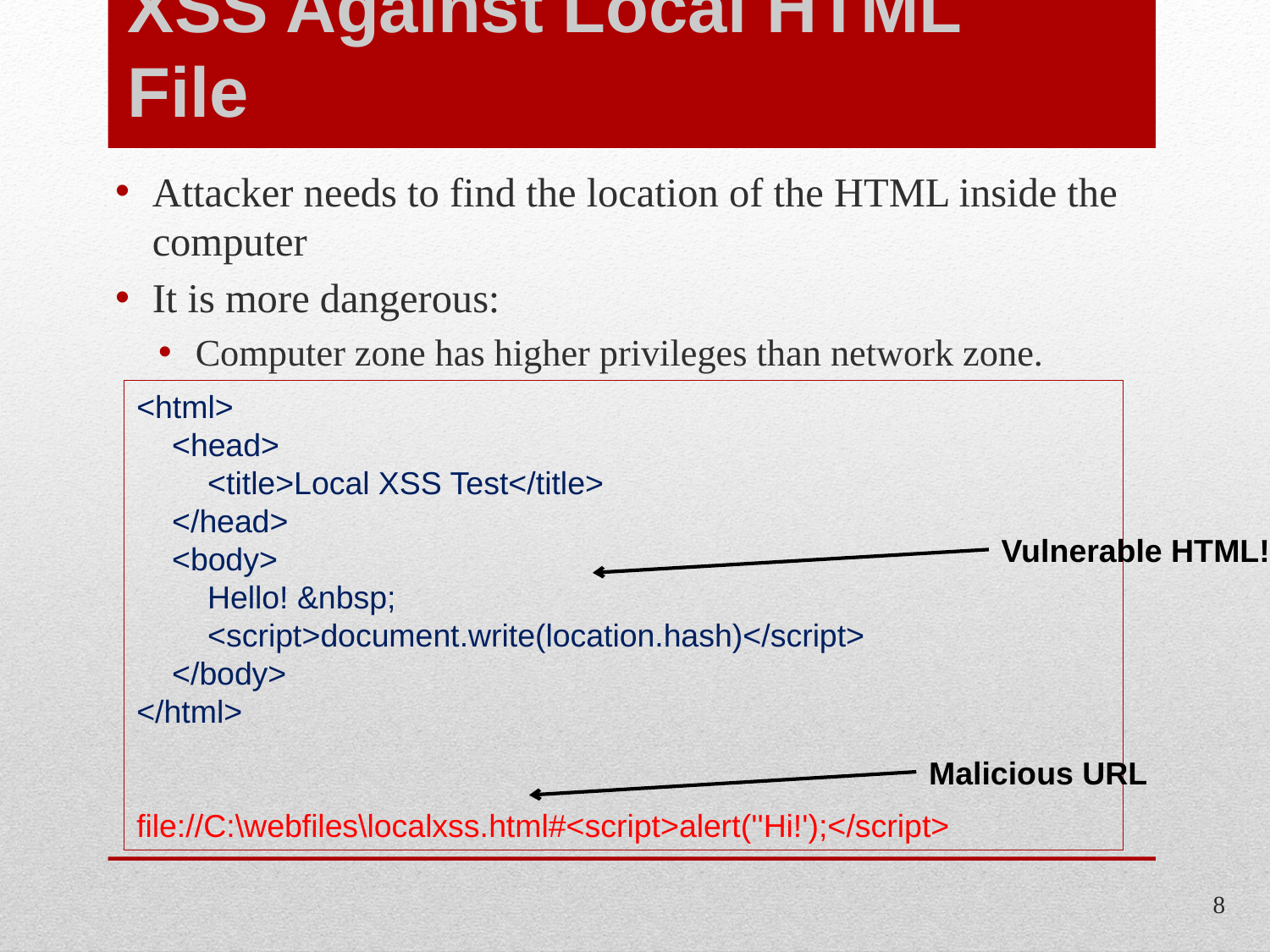

# XSS Against Local HTML File
Attacker needs to find the location of the HTML inside the computer
It is more dangerous:
Computer zone has higher privileges than network zone.
<html>
    <head>
        <title>Local XSS Test</title>
    </head>
    <body>
        Hello! &nbsp;
        <script>document.write(location.hash)</script>
    </body>
</html>

file://C:\webfiles\localxss.html#<script>alert(''Hi!');</script>
Vulnerable HTML!
Malicious URL
8